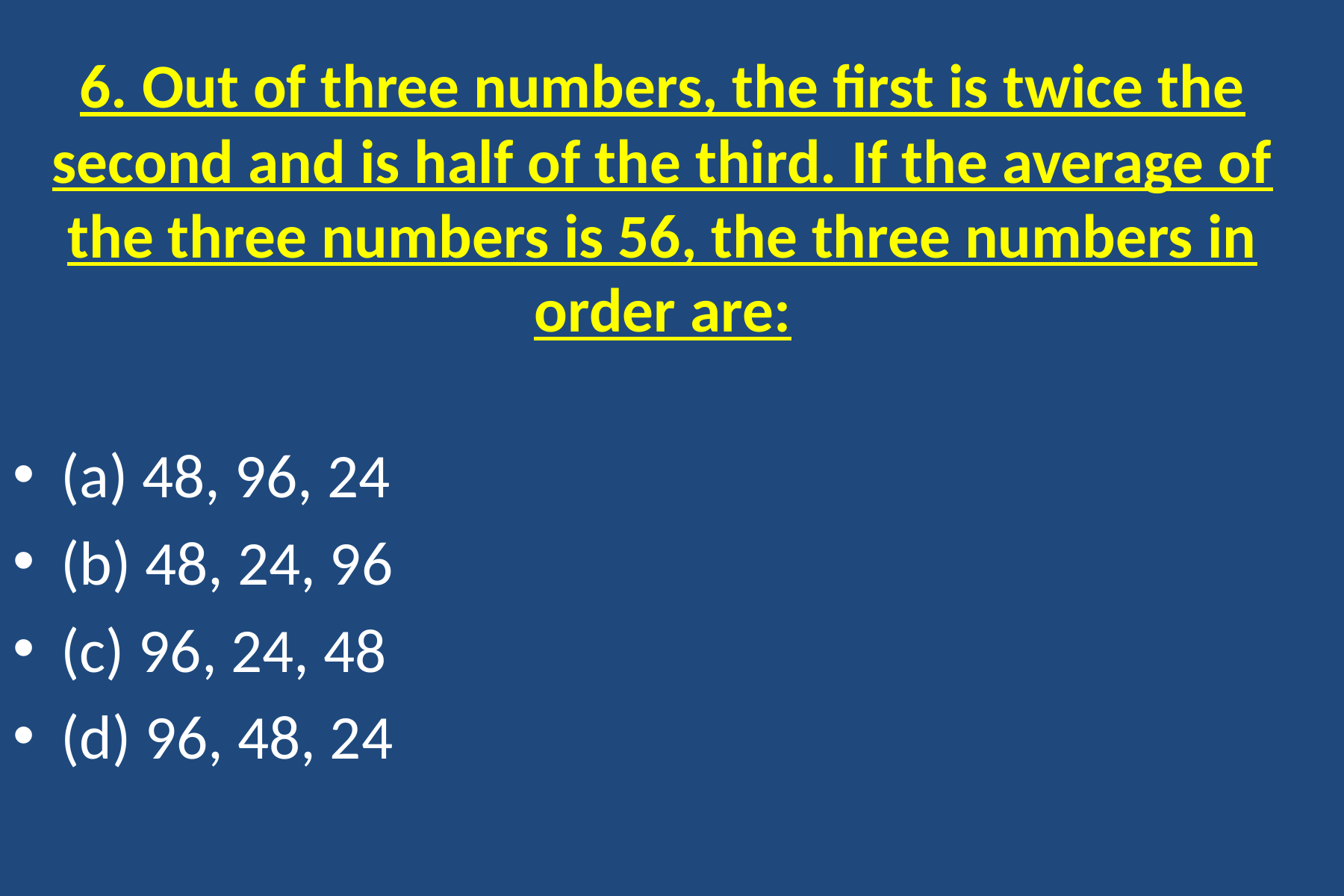

# 6. Out of three numbers, the first is twice the second and is half of the third. If the average of the three numbers is 56, the three numbers in order are:
(a) 48, 96, 24
(b) 48, 24, 96
(c) 96, 24, 48
(d) 96, 48, 24